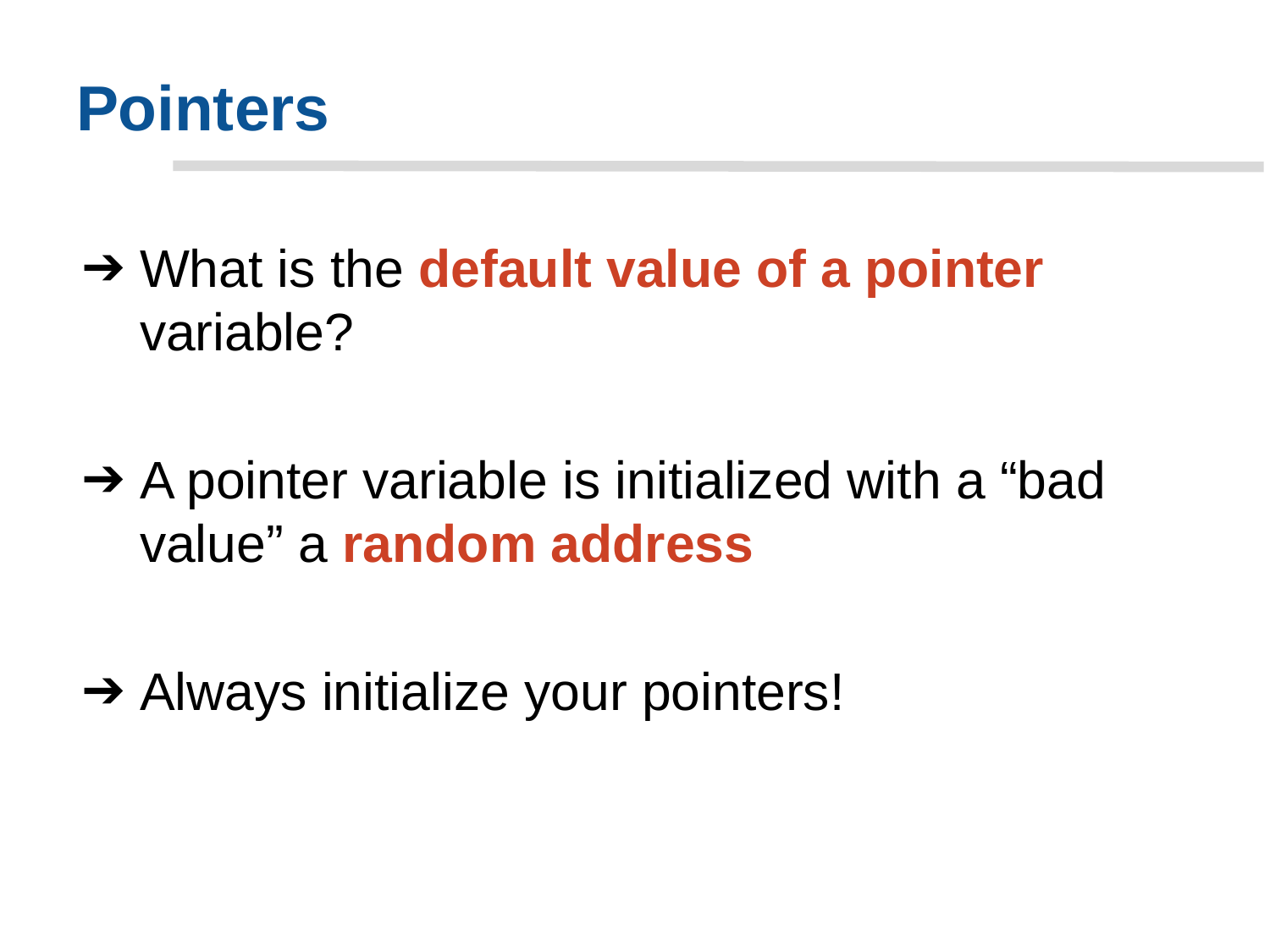

# Pointers
What is the default value of a pointer variable?

A pointer variable is initialized with a “bad value” a random address

Always initialize your pointers!